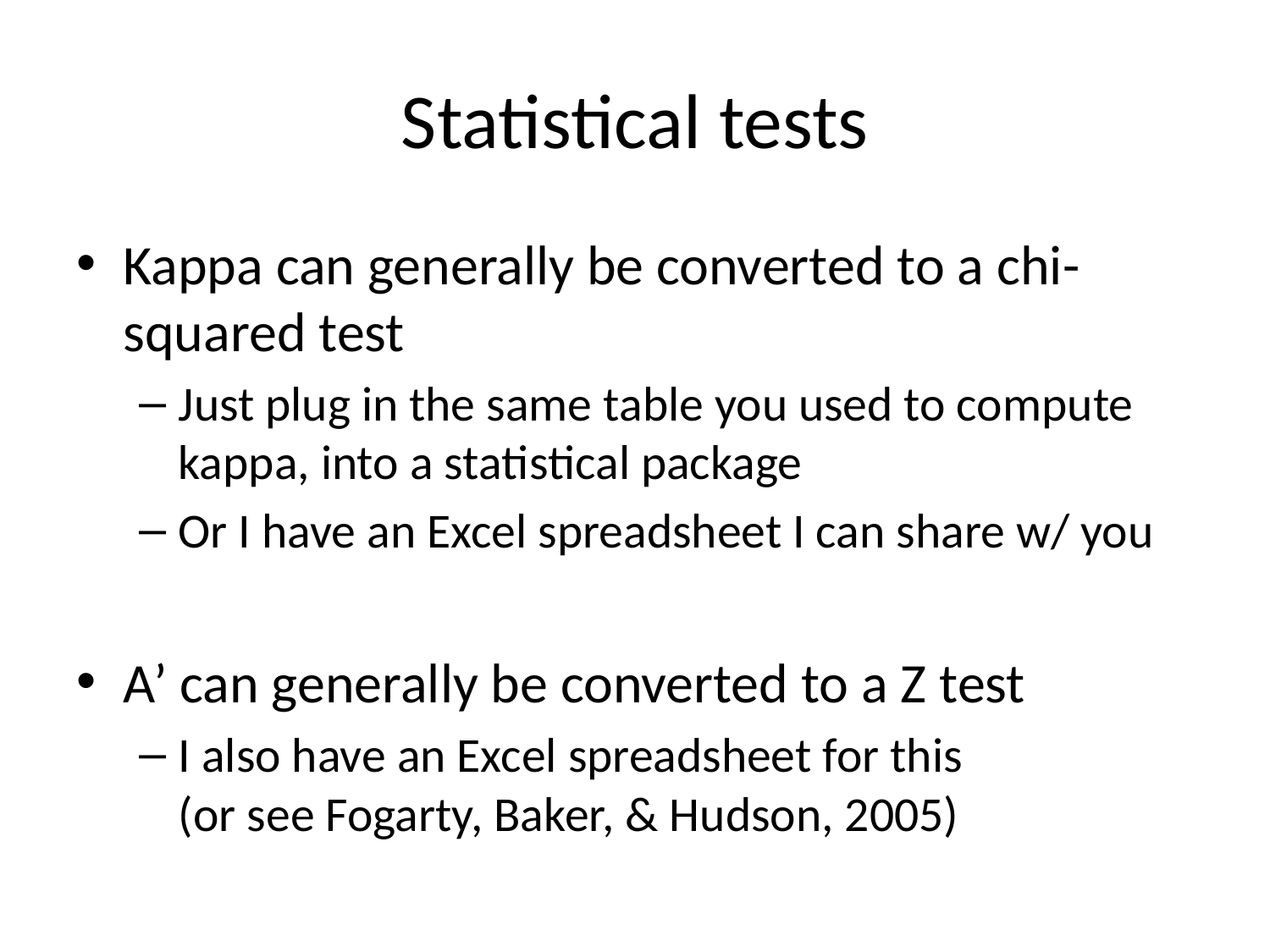

# Statistical tests
Kappa can generally be converted to a chi-squared test
Just plug in the same table you used to compute kappa, into a statistical package
Or I have an Excel spreadsheet I can share w/ you

A’ can generally be converted to a Z test
I also have an Excel spreadsheet for this
(or see Fogarty, Baker, & Hudson, 2005)